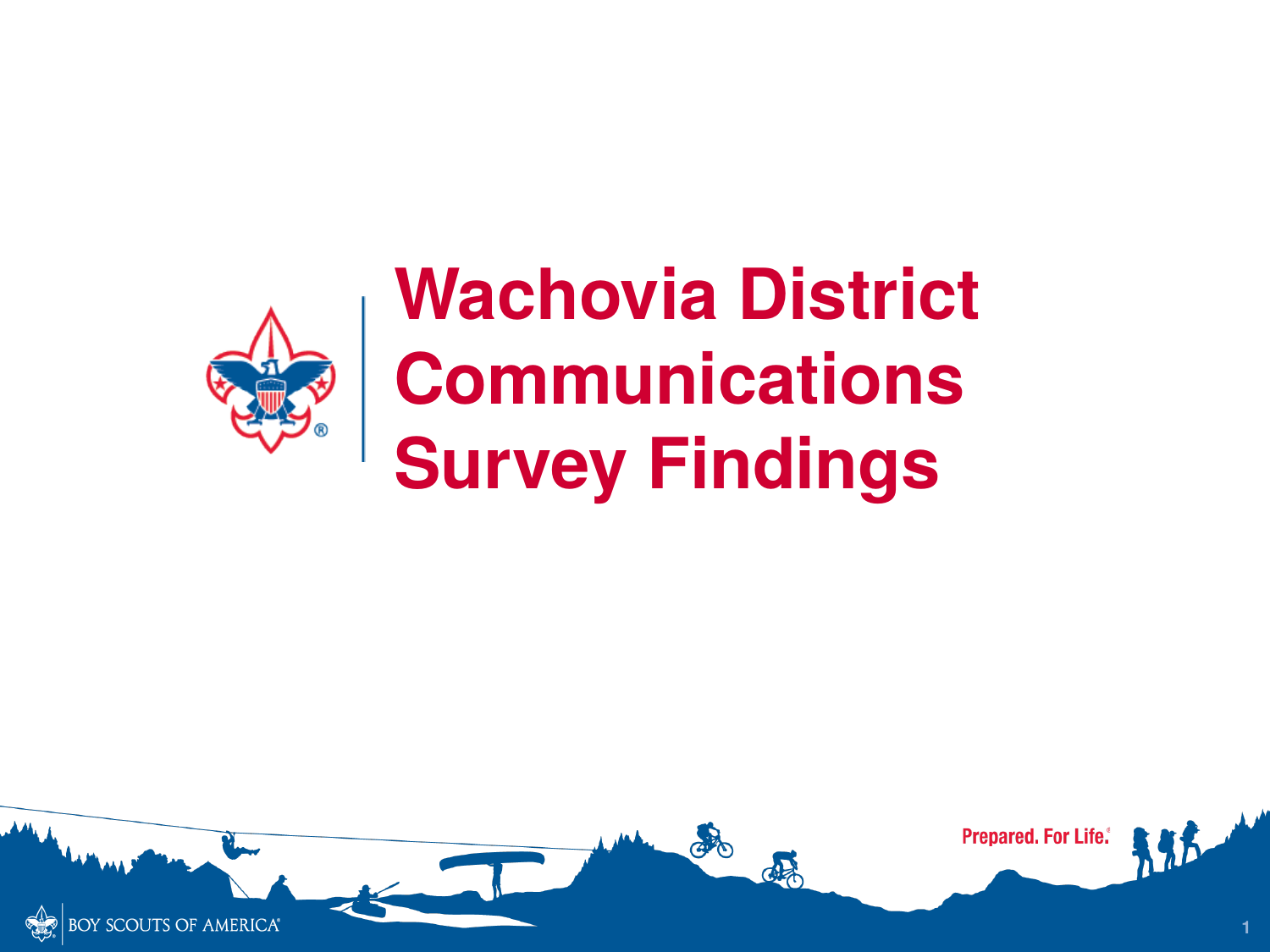

# Wachovia District Communications Survey Findings
1